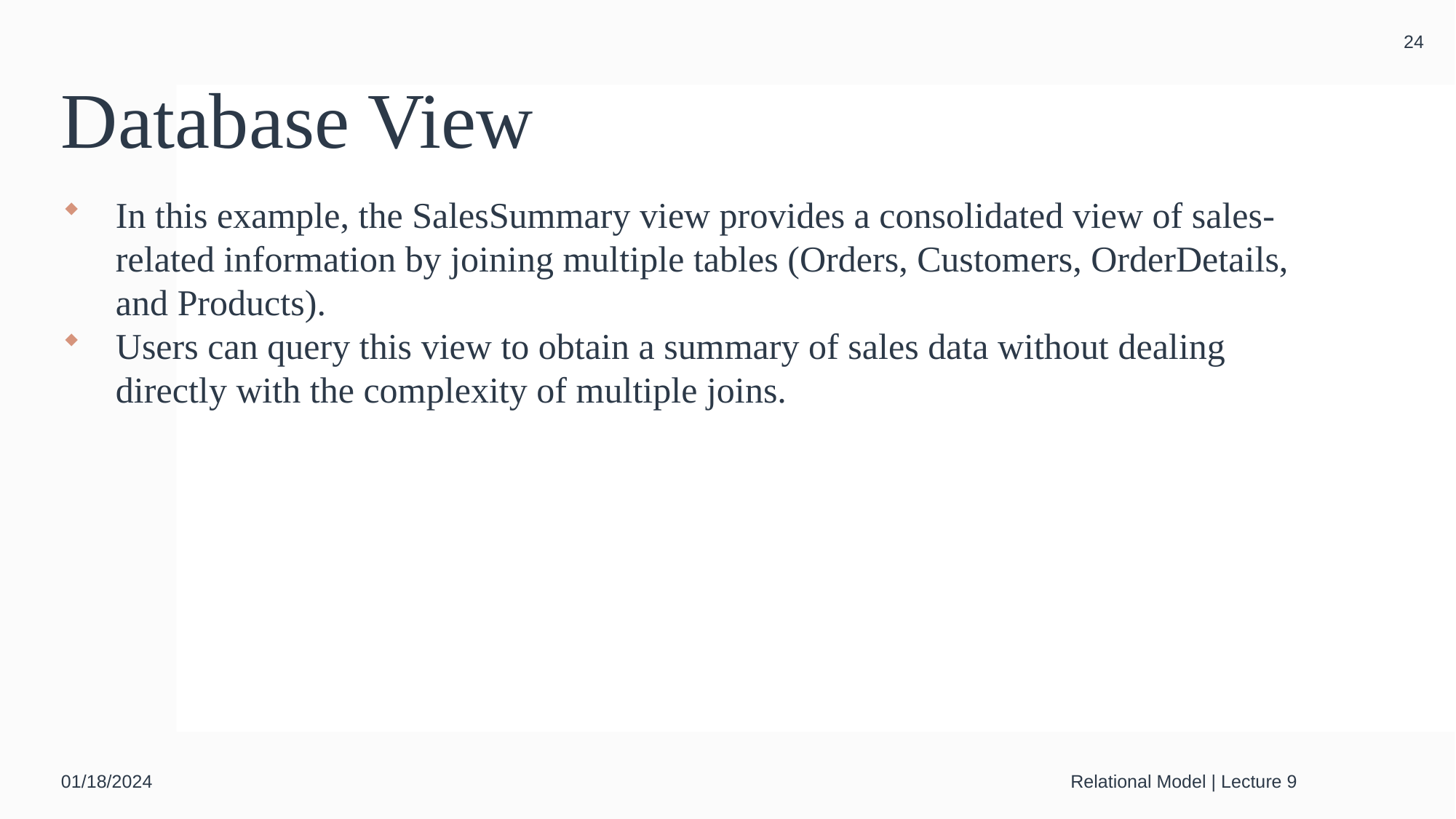

24
# Database View
In this example, the SalesSummary view provides a consolidated view of sales-related information by joining multiple tables (Orders, Customers, OrderDetails, and Products).
Users can query this view to obtain a summary of sales data without dealing directly with the complexity of multiple joins.
01/18/2024
Relational Model | Lecture 9